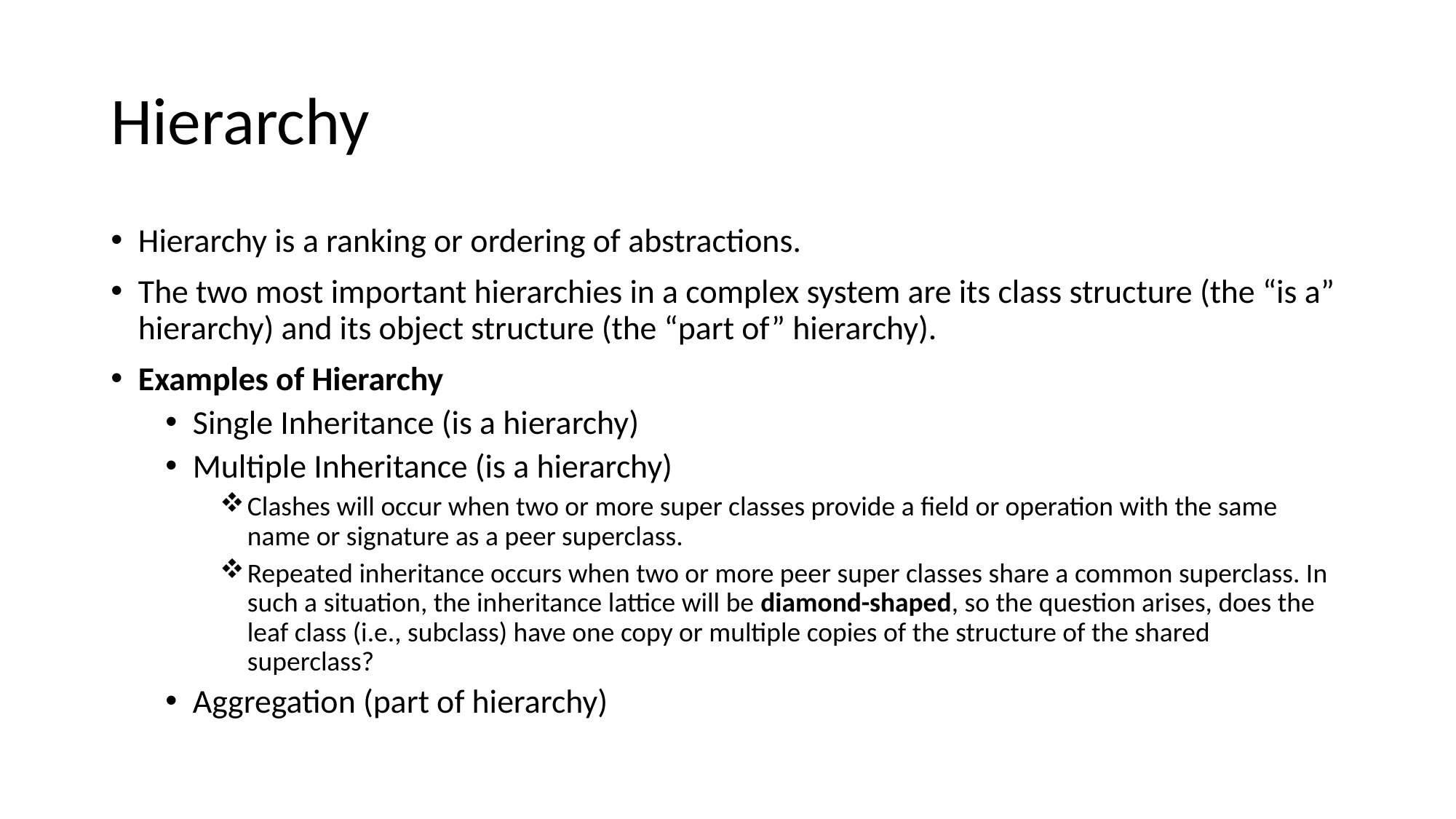

# Hierarchy
Hierarchy is a ranking or ordering of abstractions.
The two most important hierarchies in a complex system are its class structure (the “is a” hierarchy) and its object structure (the “part of” hierarchy).
Examples of Hierarchy
Single Inheritance (is a hierarchy)
Multiple Inheritance (is a hierarchy)
Clashes will occur when two or more super classes provide a field or operation with the same name or signature as a peer superclass.
Repeated inheritance occurs when two or more peer super classes share a common superclass. In such a situation, the inheritance lattice will be diamond-shaped, so the question arises, does the leaf class (i.e., subclass) have one copy or multiple copies of the structure of the shared superclass?
Aggregation (part of hierarchy)